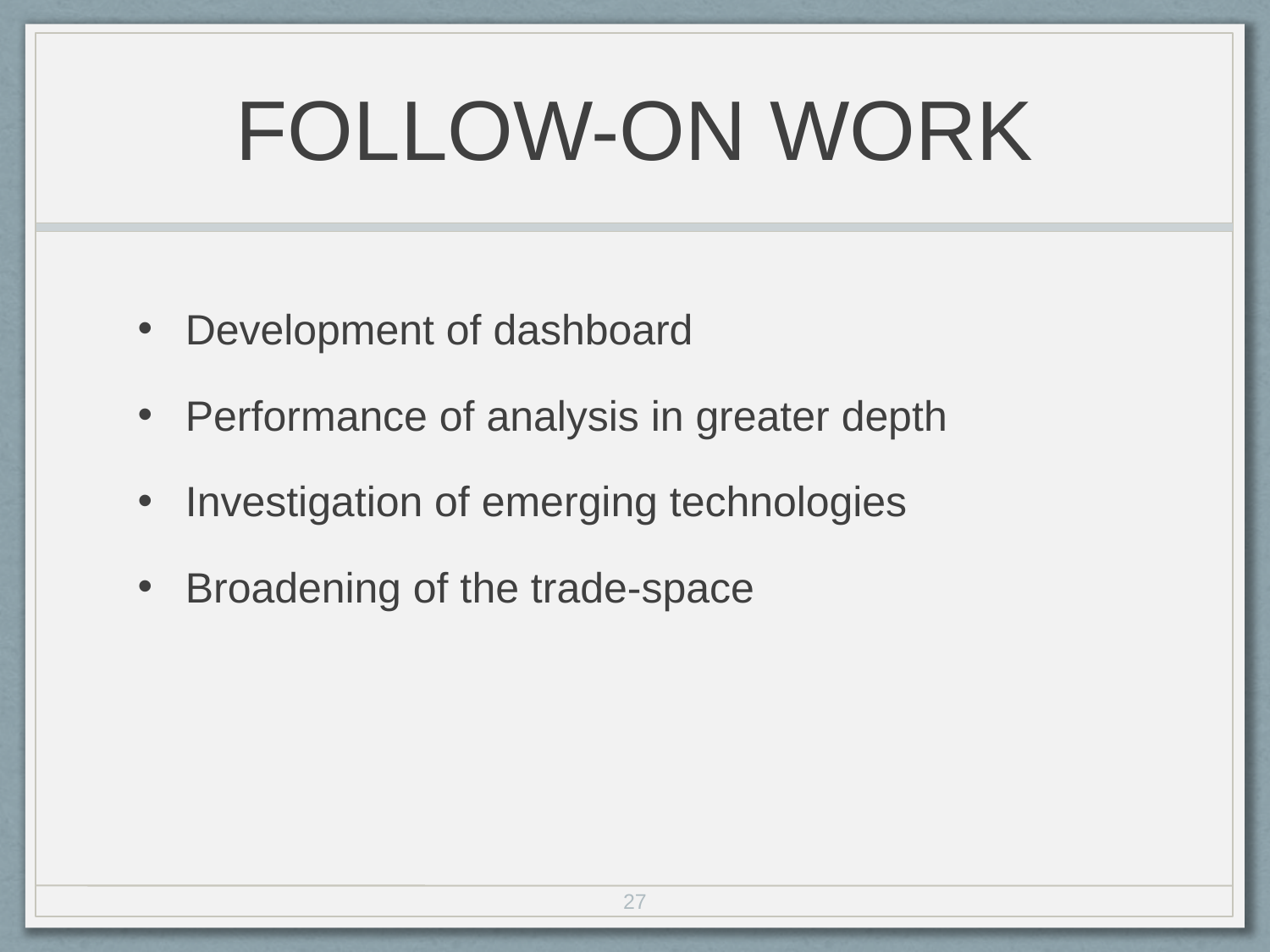

# FOLLOW-ON WORK
Development of dashboard
Performance of analysis in greater depth
Investigation of emerging technologies
Broadening of the trade-space
27